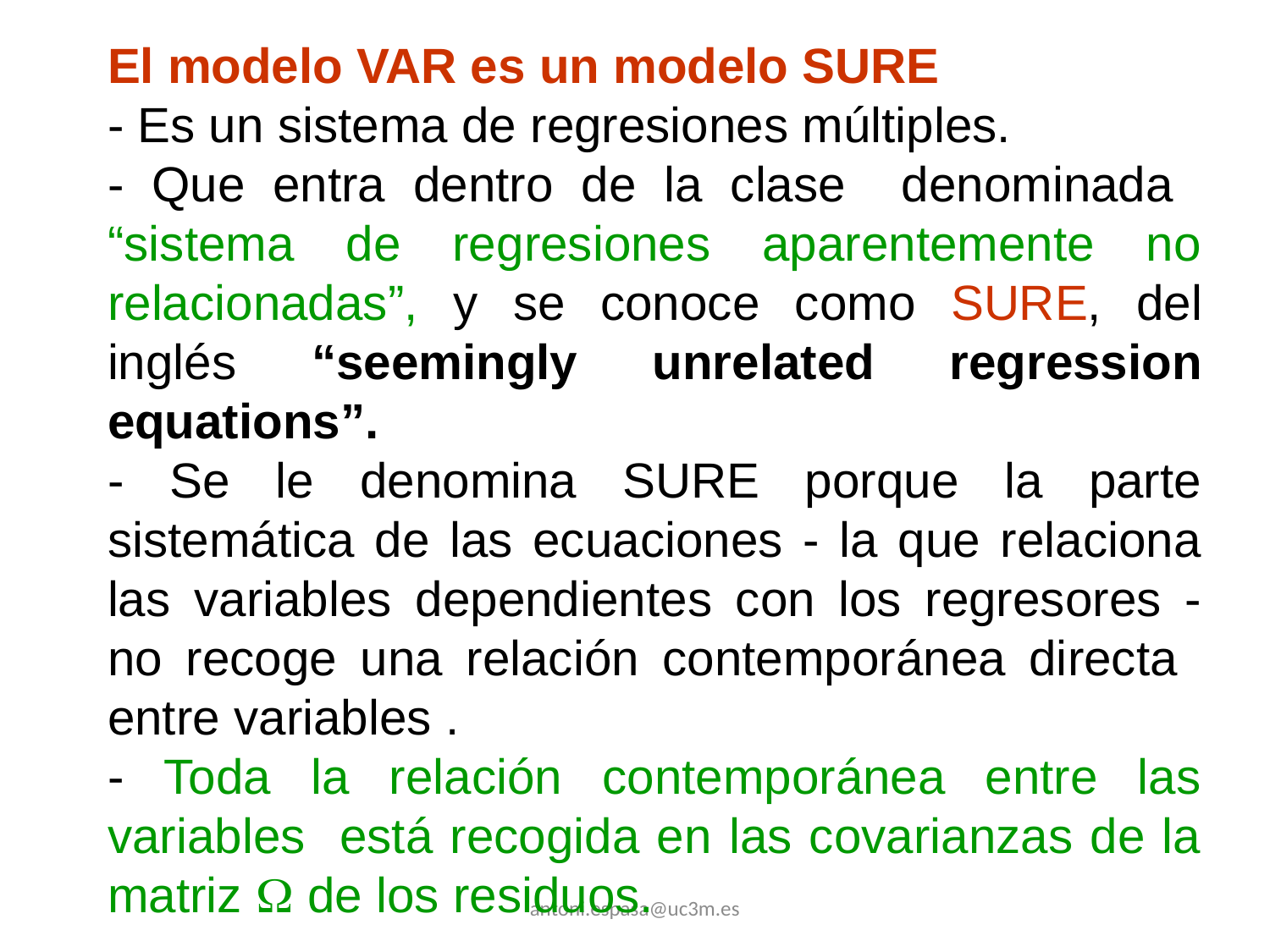

El modelo VAR es un modelo SURE
- Es un sistema de regresiones múltiples.
- Que entra dentro de la clase  denominada  “sistema de regresiones aparentemente no relacionadas”, y se conoce como SURE, del inglés “seemingly unrelated regression equations”.
- Se le denomina SURE porque la parte sistemática de las ecuaciones - la que relaciona las variables dependientes con los regresores - no recoge una relación contemporánea directa  entre variables .
- Toda la relación contemporánea entre las variables  está recogida en las covarianzas de la matriz Ω de los residuos.
antoni.espasa@uc3m.es